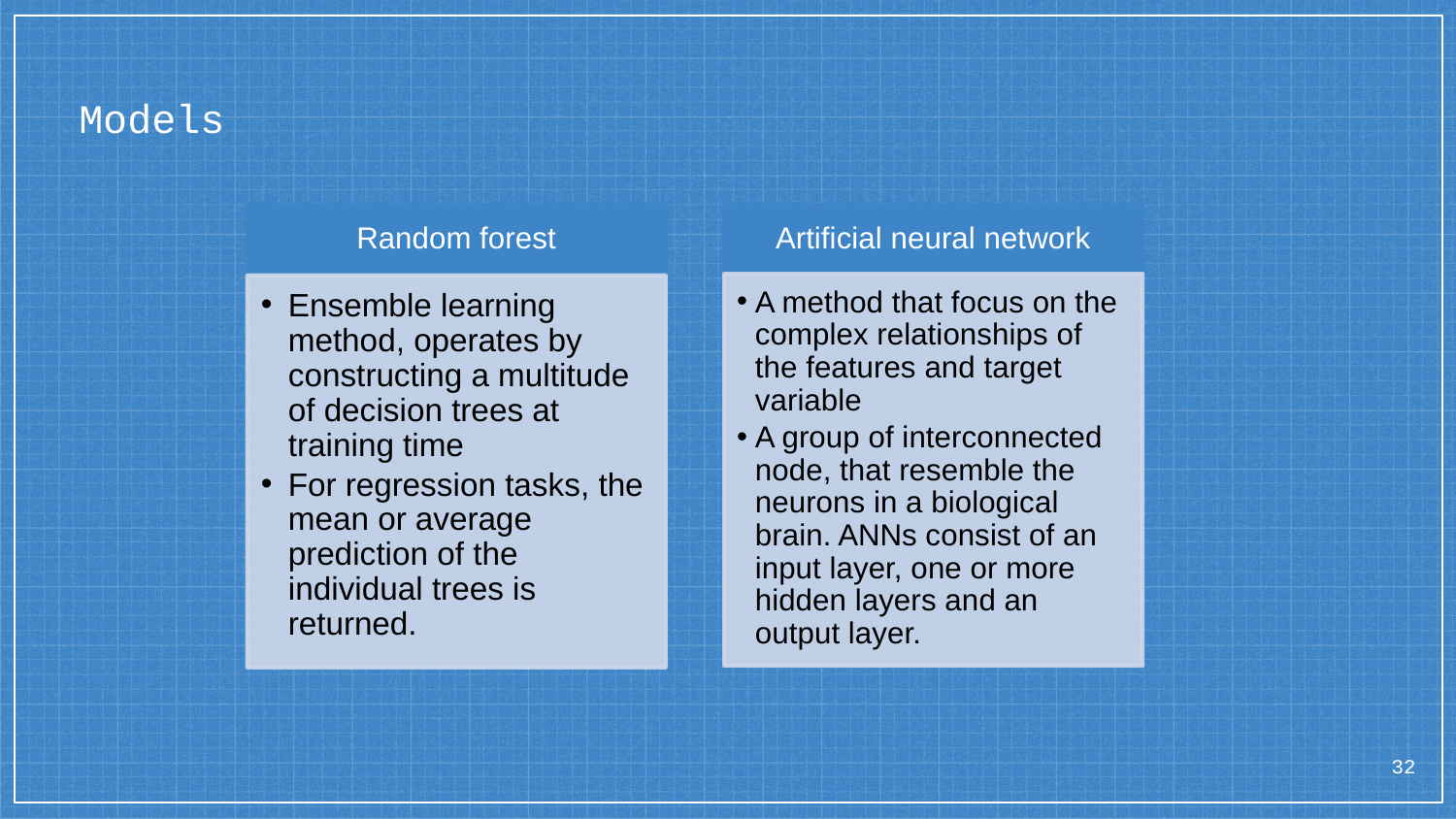

# Models

Random forest
Ensemble learning method, operates by constructing a multitude of decision trees at training time
For regression tasks, the mean or average prediction of the individual trees is returned.
Artificial neural network
A method that focus on the complex relationships of the features and target variable
A group of interconnected node, that resemble the neurons in a biological brain. ANNs consist of an input layer, one or more hidden layers and an output layer.
32